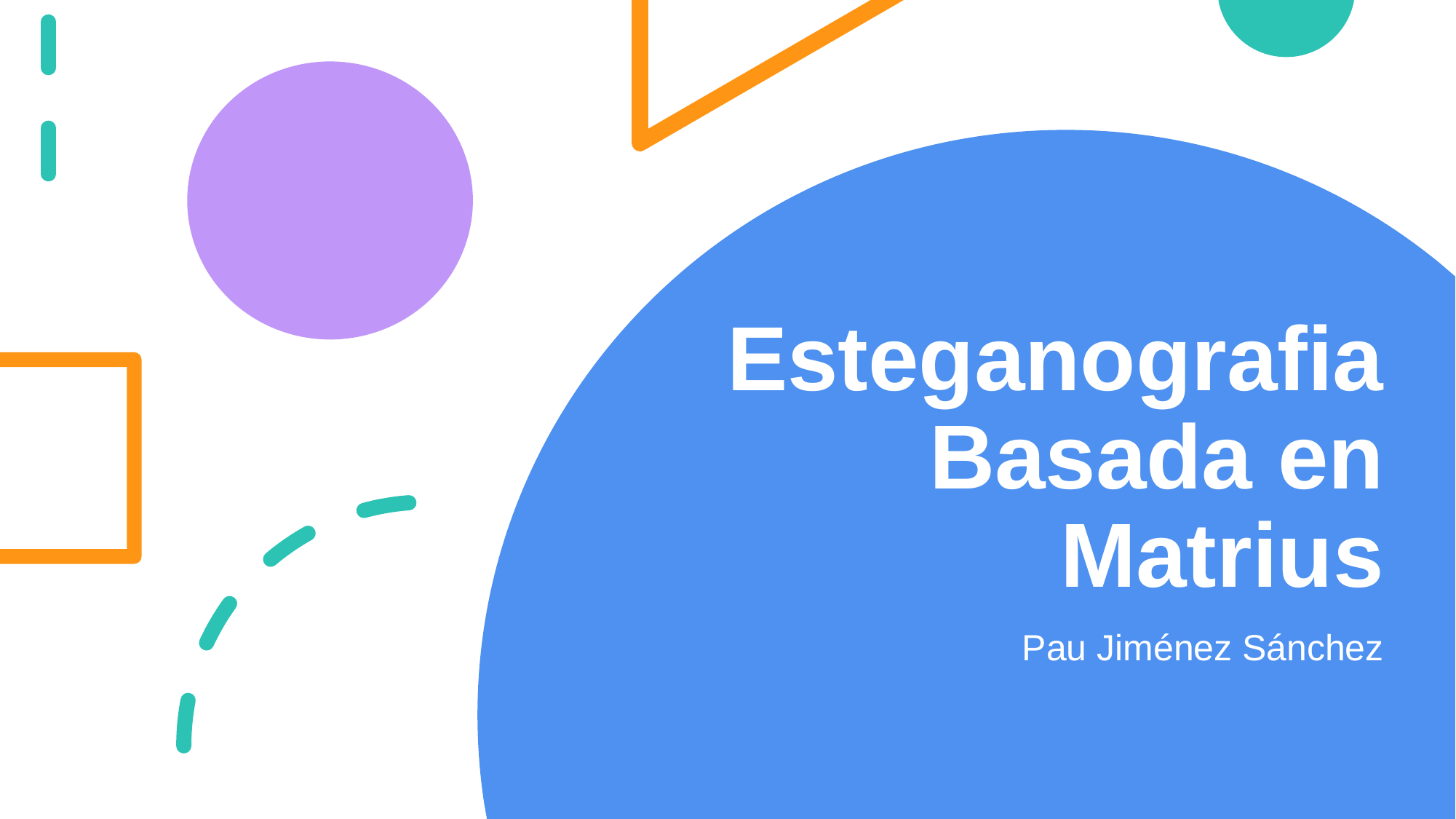

# Esteganografia Basada en Matrius
Pau Jiménez Sánchez